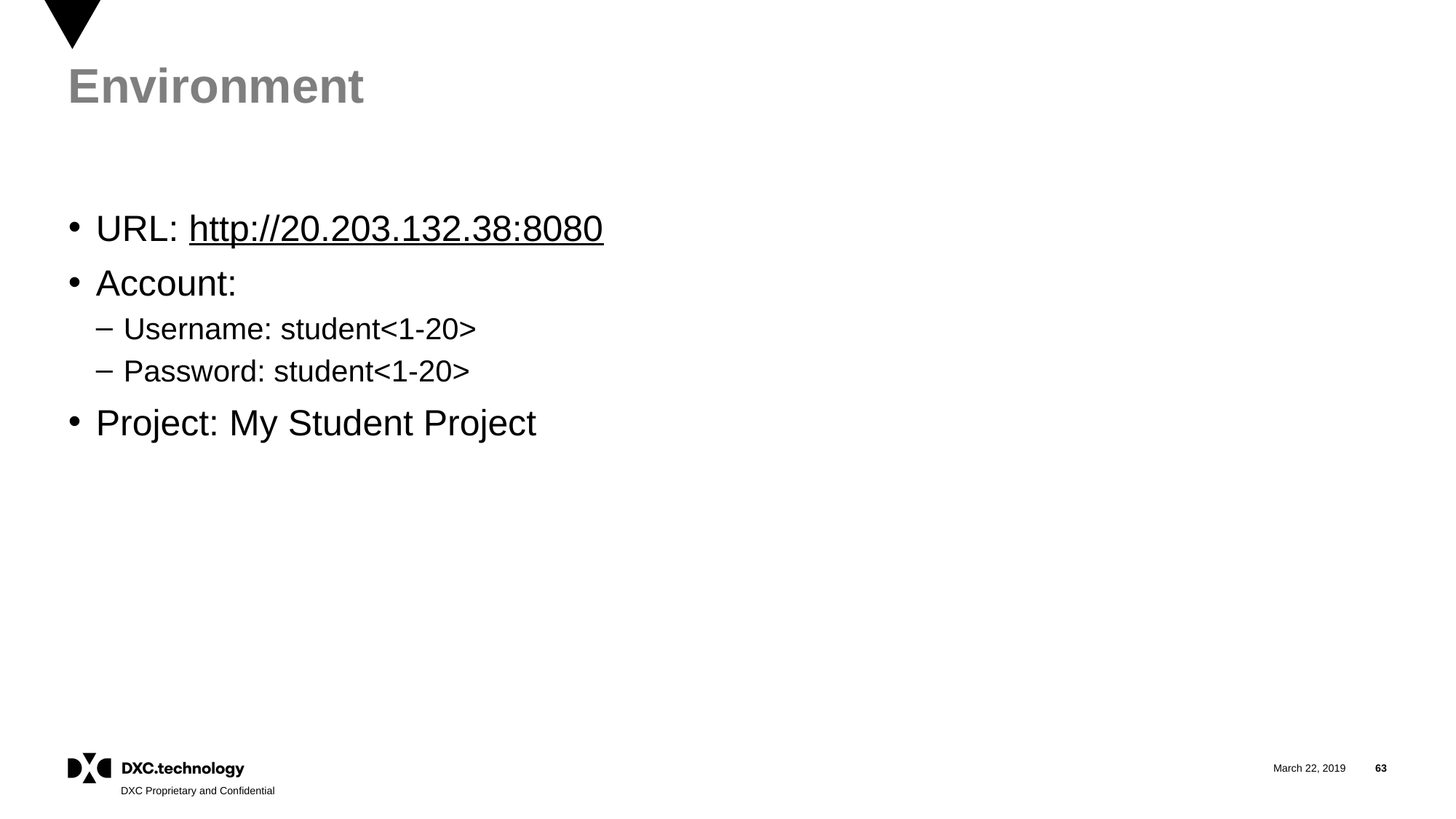

# Environment
URL: http://20.203.132.38:8080
Account:
Username: student<1-20>
Password: student<1-20>
Project: My Student Project